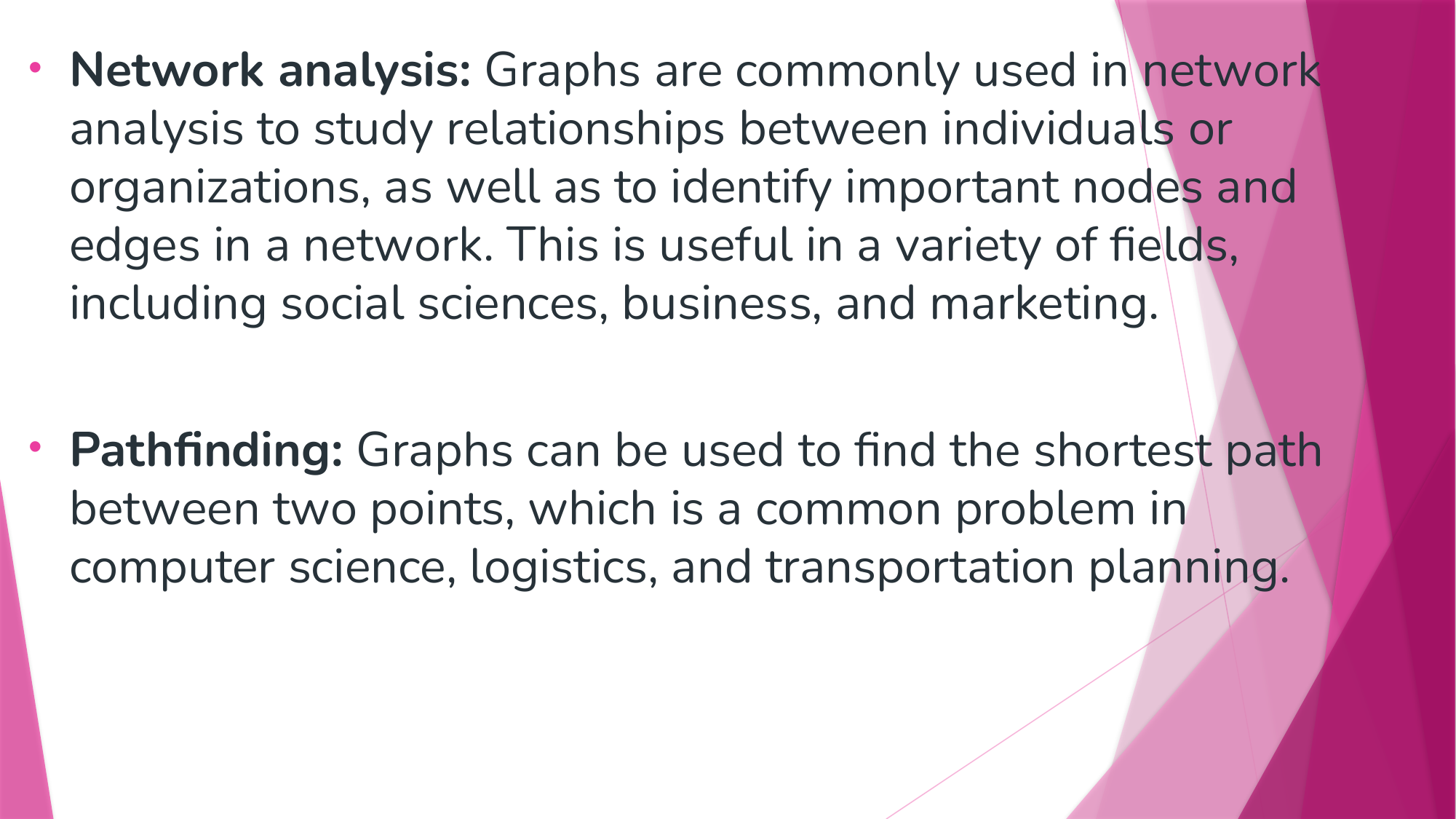

Network analysis: Graphs are commonly used in network analysis to study relationships between individuals or organizations, as well as to identify important nodes and edges in a network. This is useful in a variety of fields, including social sciences, business, and marketing.

Pathfinding: Graphs can be used to find the shortest path between two points, which is a common problem in computer science, logistics, and transportation planning.